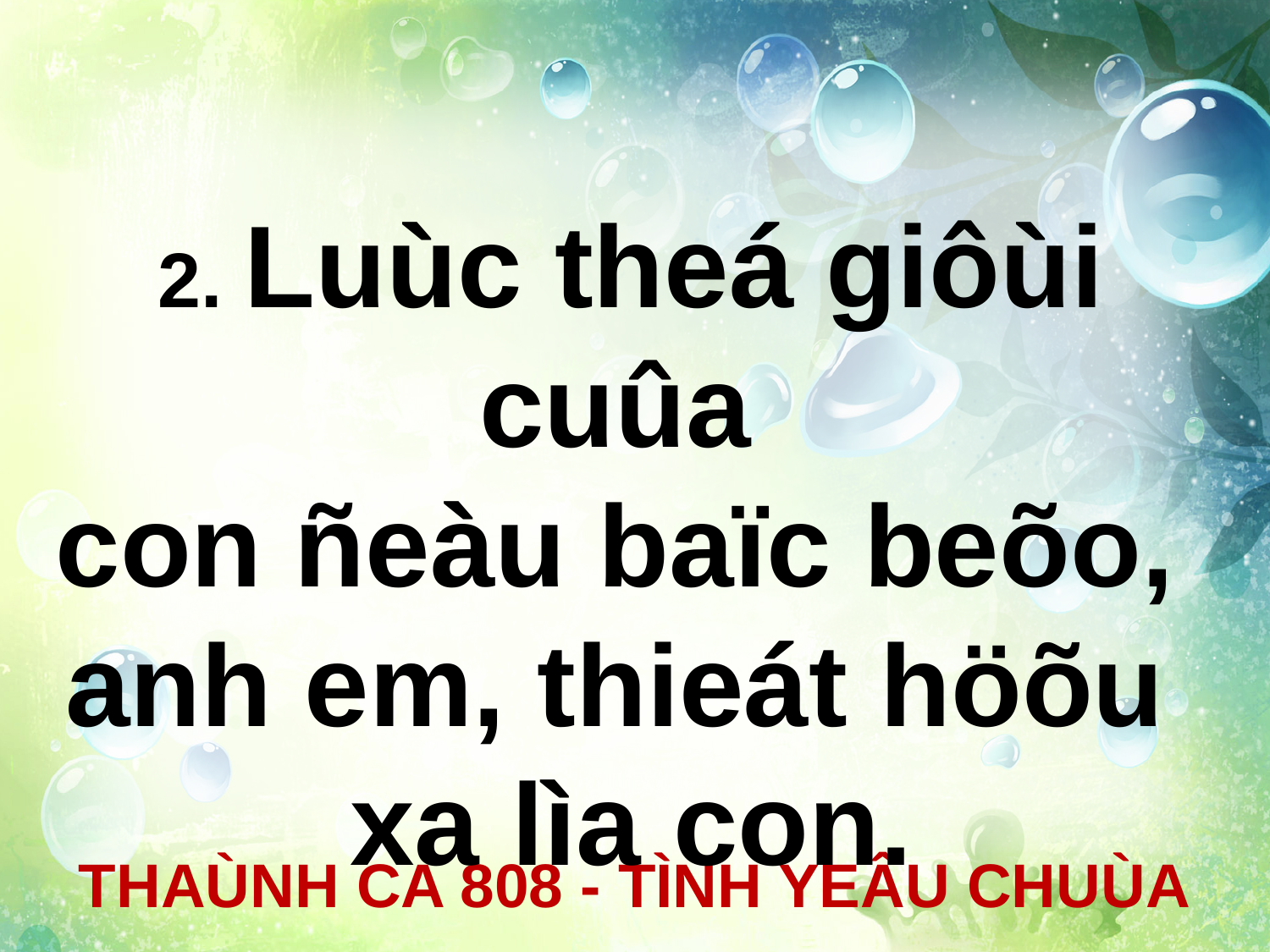

2. Luùc theá giôùi cuûa
con ñeàu baïc beõo,
anh em, thieát höõu
xa lìa con.
THAÙNH CA 808 - TÌNH YEÂU CHUÙA